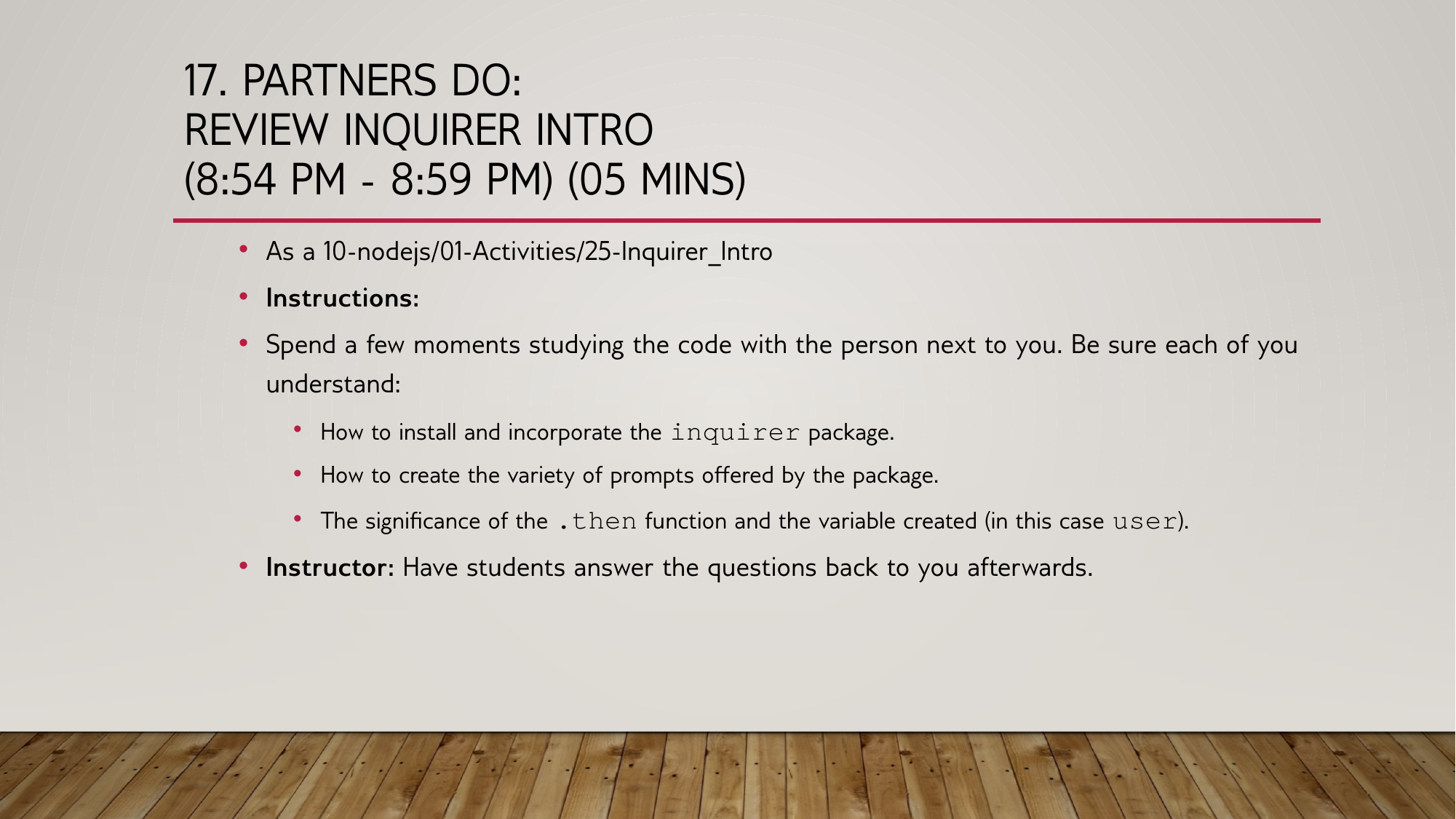

# 17. Partners Do: Review Inquirer Intro (8:54 PM - 8:59 PM) (05 mins)
As a 10-nodejs/01-Activities/25-Inquirer_Intro
Instructions:
Spend a few moments studying the code with the person next to you. Be sure each of you understand:
How to install and incorporate the inquirer package.
How to create the variety of prompts offered by the package.
The significance of the .then function and the variable created (in this case user).
Instructor: Have students answer the questions back to you afterwards.